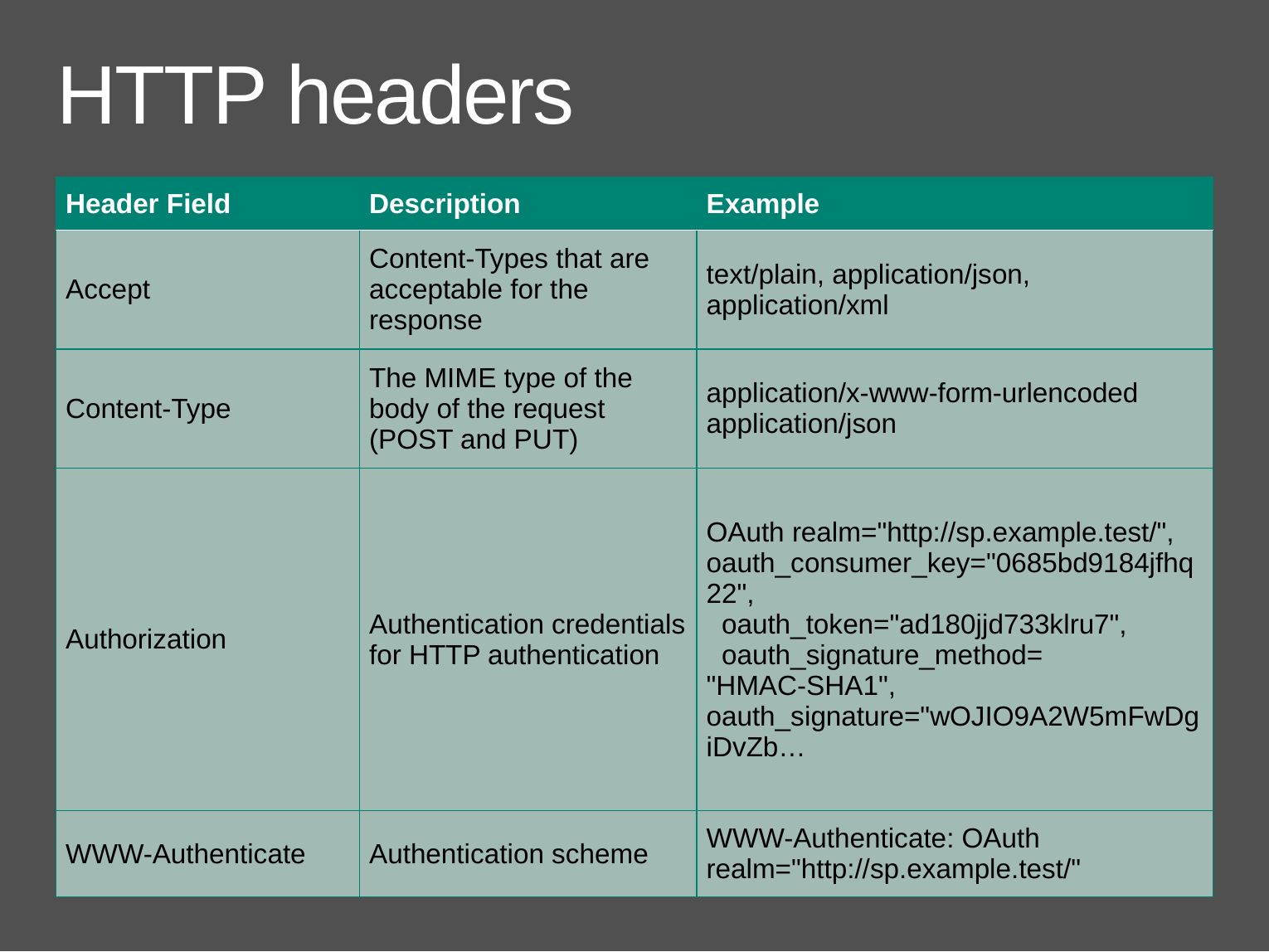

HTTP headers
| Header Field | Description | Example |
| --- | --- | --- |
| Accept | Content-Types that are acceptable for the response | text/plain, application/json, application/xml |
| Content-Type | The MIME type of the body of the request (POST and PUT) | application/x-www-form-urlencoded application/json |
| Authorization | Authentication credentials for HTTP authentication | OAuth realm="http://sp.example.test/", oauth\_consumer\_key="0685bd9184jfhq22",   oauth\_token="ad180jjd733klru7",   oauth\_signature\_method= "HMAC-SHA1", oauth\_signature="wOJIO9A2W5mFwDgiDvZb… |
| WWW-Authenticate | Authentication scheme | WWW-Authenticate: OAuth realm="http://sp.example.test/" |